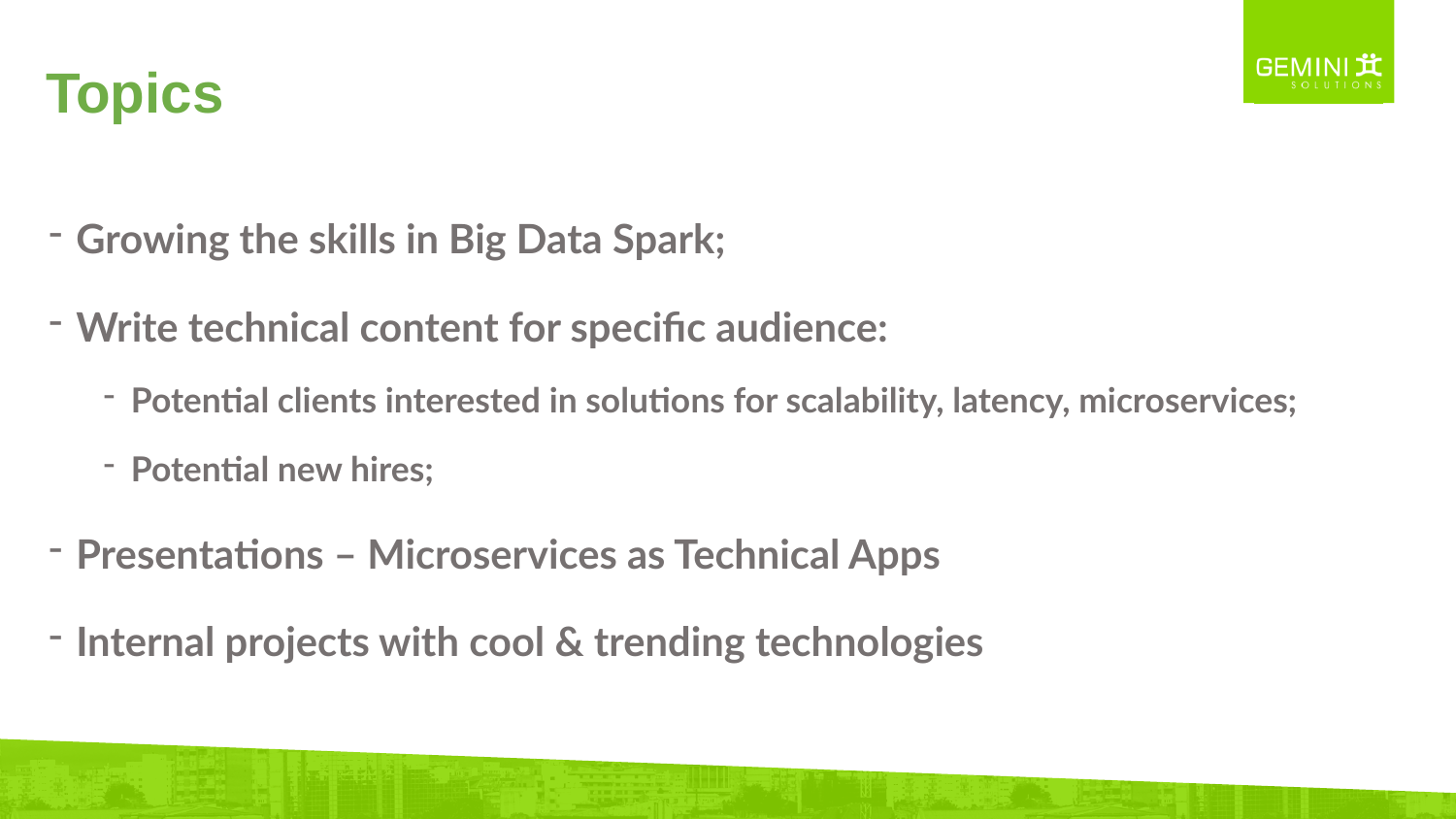

Topics
Growing the skills in Big Data Spark;
Write technical content for specific audience:
Potential clients interested in solutions for scalability, latency, microservices;
Potential new hires;
Presentations – Microservices as Technical Apps
Internal projects with cool & trending technologies